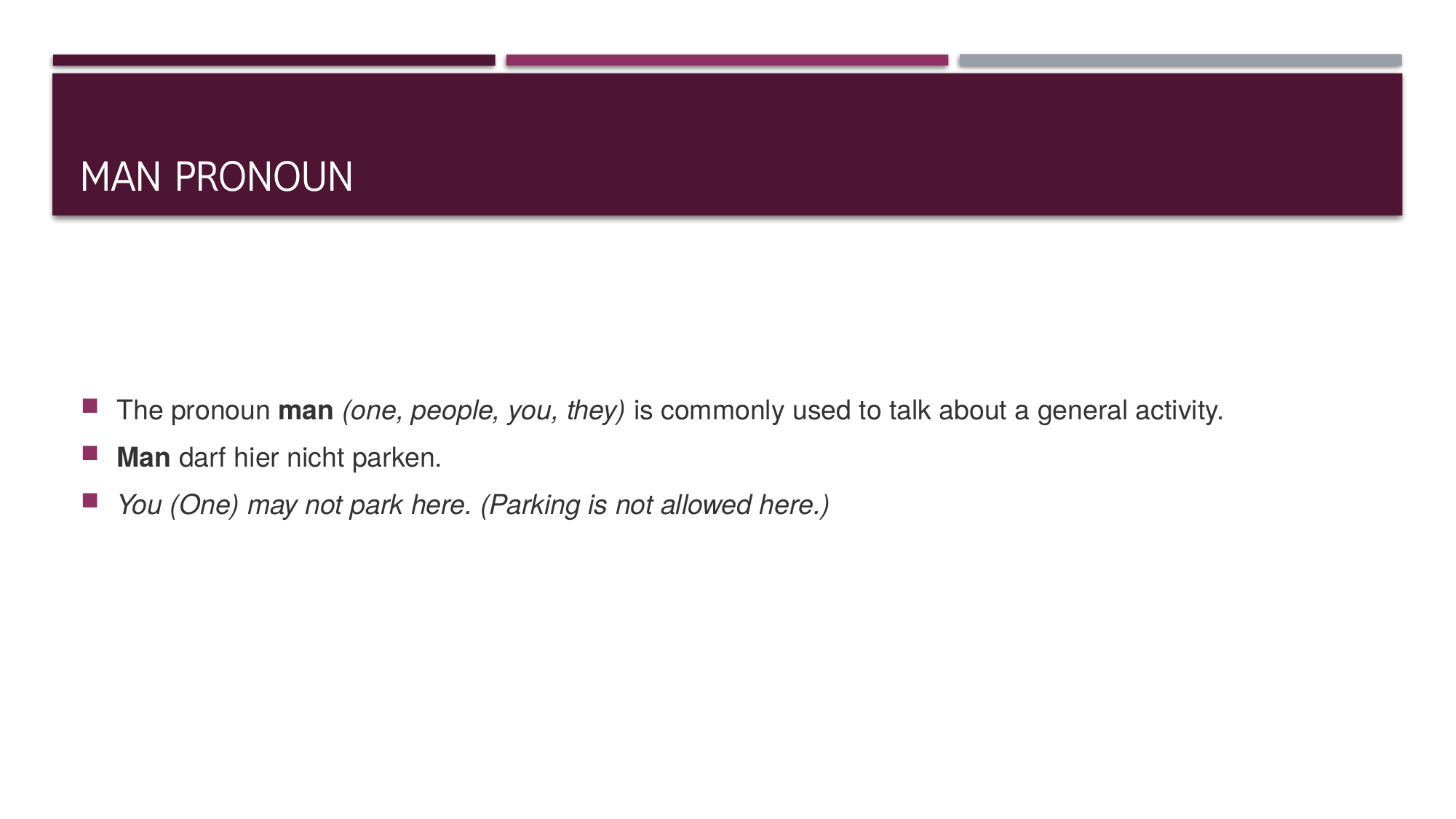

# Man pronoun
The pronoun man (one, people, you, they) is commonly used to talk about a general activity.
Man darf hier nicht parken.
You (One) may not park here. (Parking is not allowed here.)